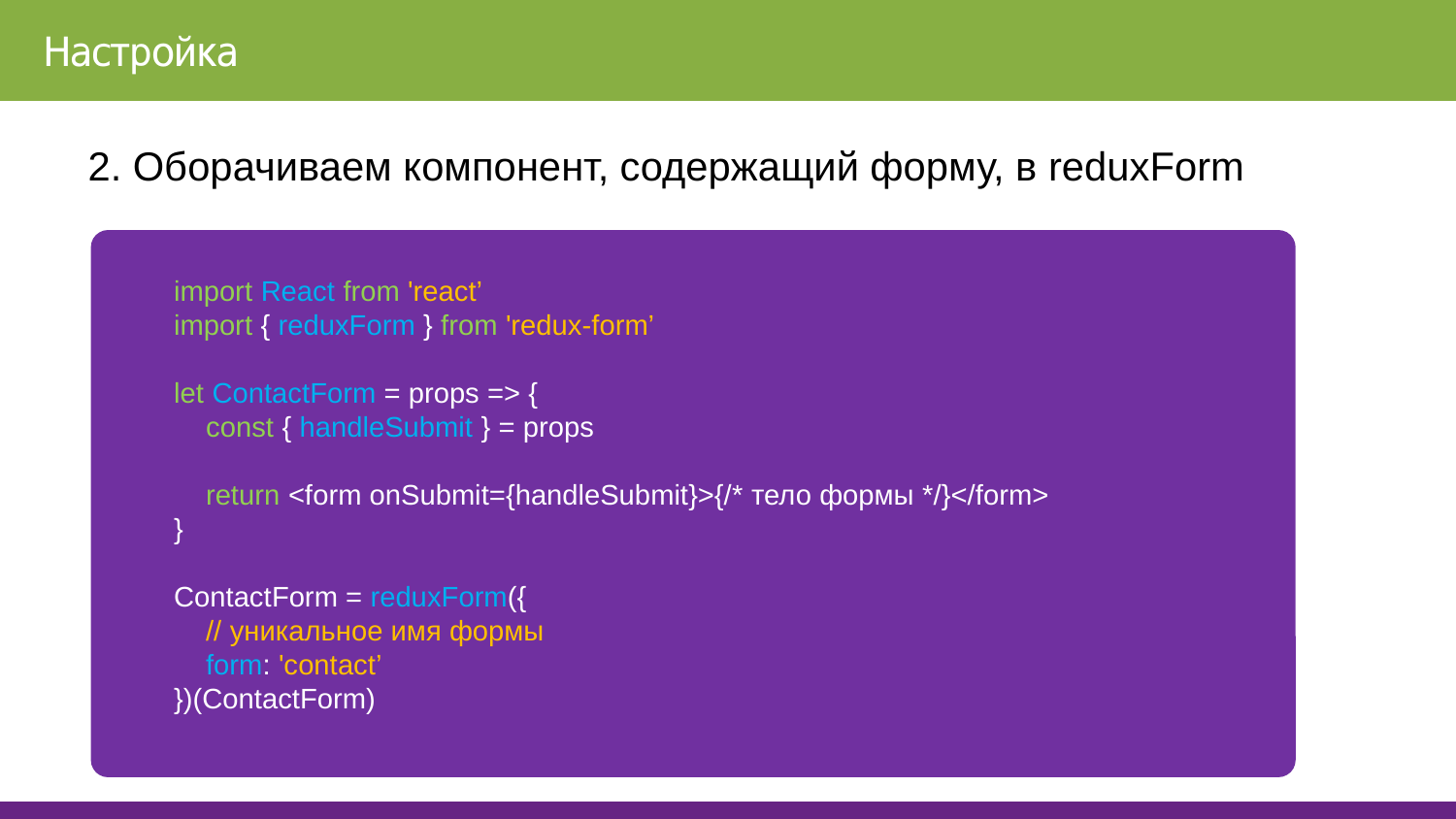

Настройка

2. Оборачиваем компонент, содержащий форму, в reduxForm

import React from 'react’
import { reduxForm } from 'redux-form’

let ContactForm = props => {
    const { handleSubmit } = props

    return <form onSubmit={handleSubmit}>{/* тело формы */}</form>
}

ContactForm = reduxForm({
    // уникальное имя формы
    form: 'contact’
})(ContactForm)